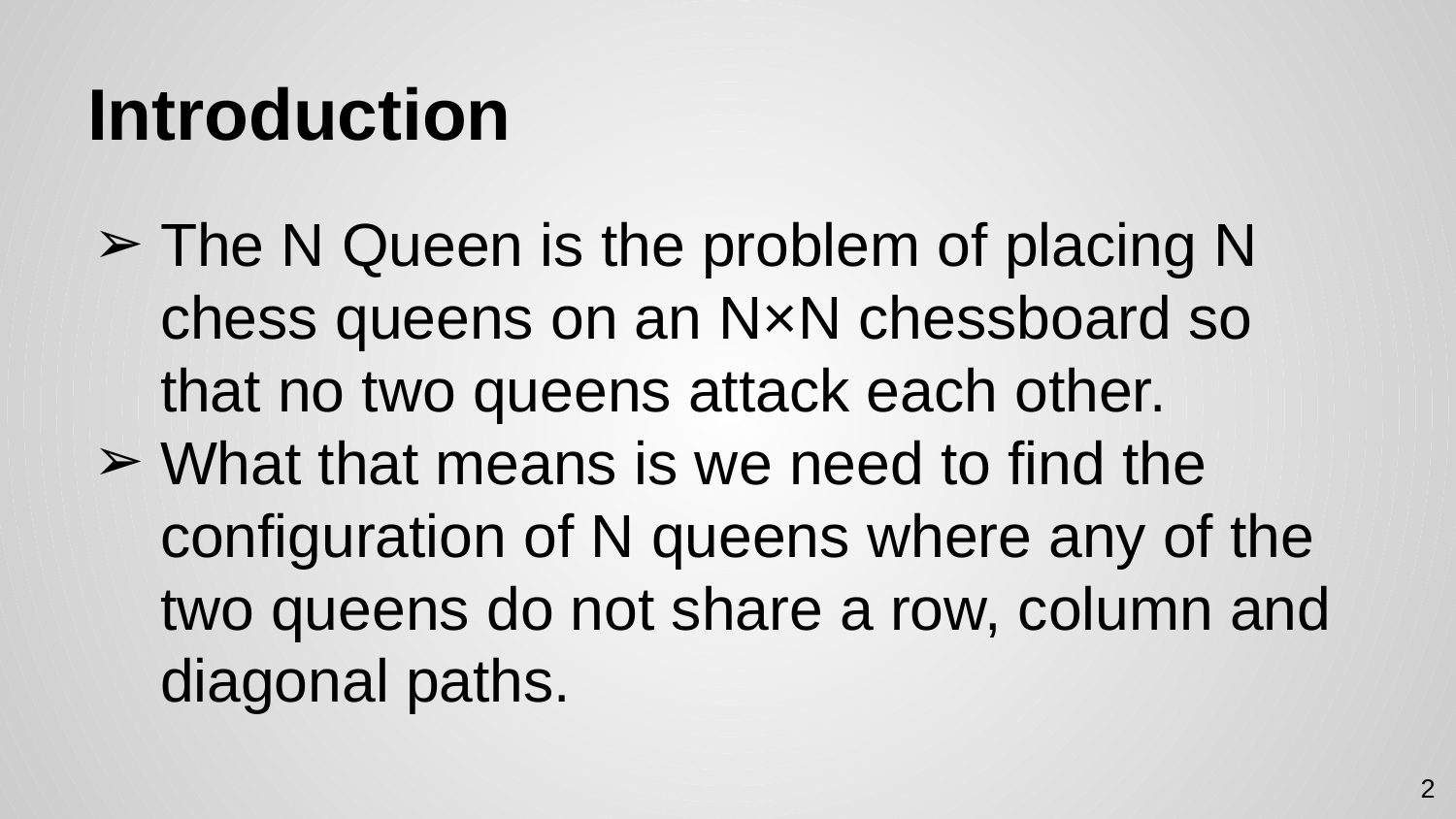

# Introduction
The N Queen is the problem of placing N chess queens on an N×N chessboard so that no two queens attack each other.
What that means is we need to find the configuration of N queens where any of the two queens do not share a row, column and diagonal paths.
2